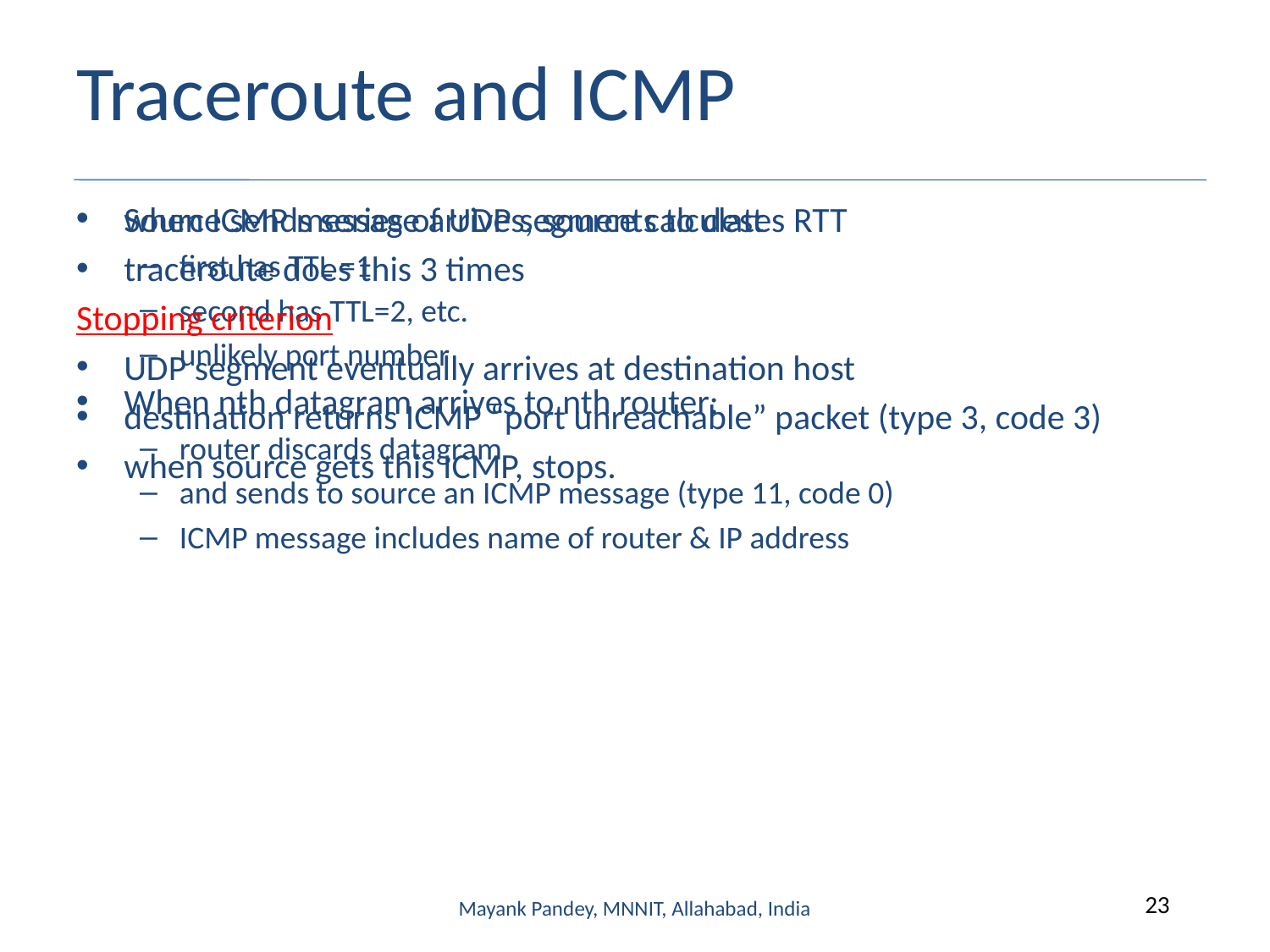

# Traceroute and ICMP
Source sends series of UDP segments to dest
first has TTL =1
second has TTL=2, etc.
unlikely port number
When nth datagram arrives to nth router:
router discards datagram
and sends to source an ICMP message (type 11, code 0)
ICMP message includes name of router & IP address
when ICMP message arrives, source calculates RTT
traceroute does this 3 times
Stopping criterion
UDP segment eventually arrives at destination host
destination returns ICMP “port unreachable” packet (type 3, code 3)
when source gets this ICMP, stops.
Mayank Pandey, MNNIT, Allahabad, India
23